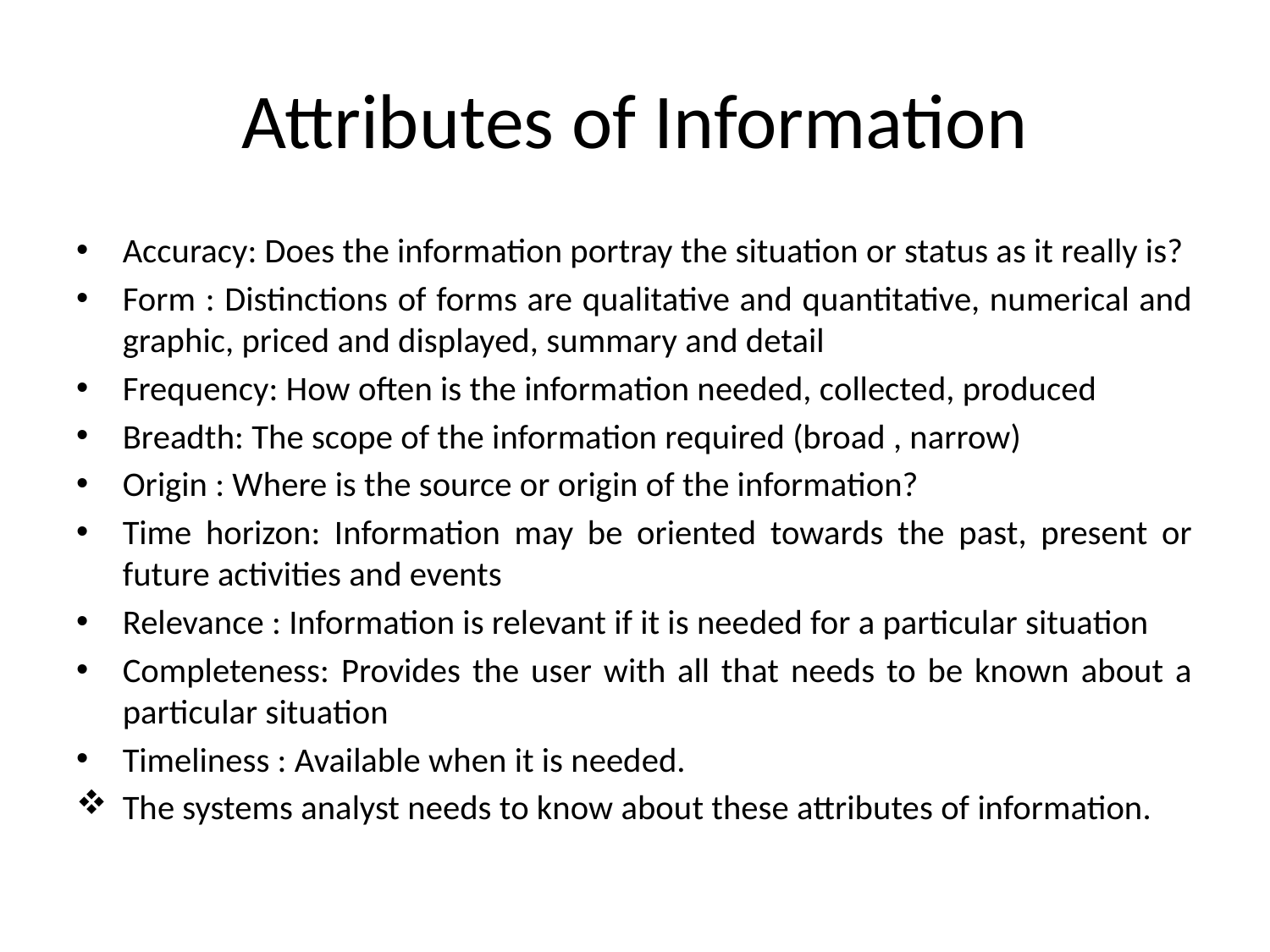

# Attributes of Information
Accuracy: Does the information portray the situation or status as it really is?
Form : Distinctions of forms are qualitative and quantitative, numerical and graphic, priced and displayed, summary and detail
Frequency: How often is the information needed, collected, produced
Breadth: The scope of the information required (broad , narrow)
Origin : Where is the source or origin of the information?
Time horizon: Information may be oriented towards the past, present or future activities and events
Relevance : Information is relevant if it is needed for a particular situation
Completeness: Provides the user with all that needs to be known about a particular situation
Timeliness : Available when it is needed.
The systems analyst needs to know about these attributes of information.